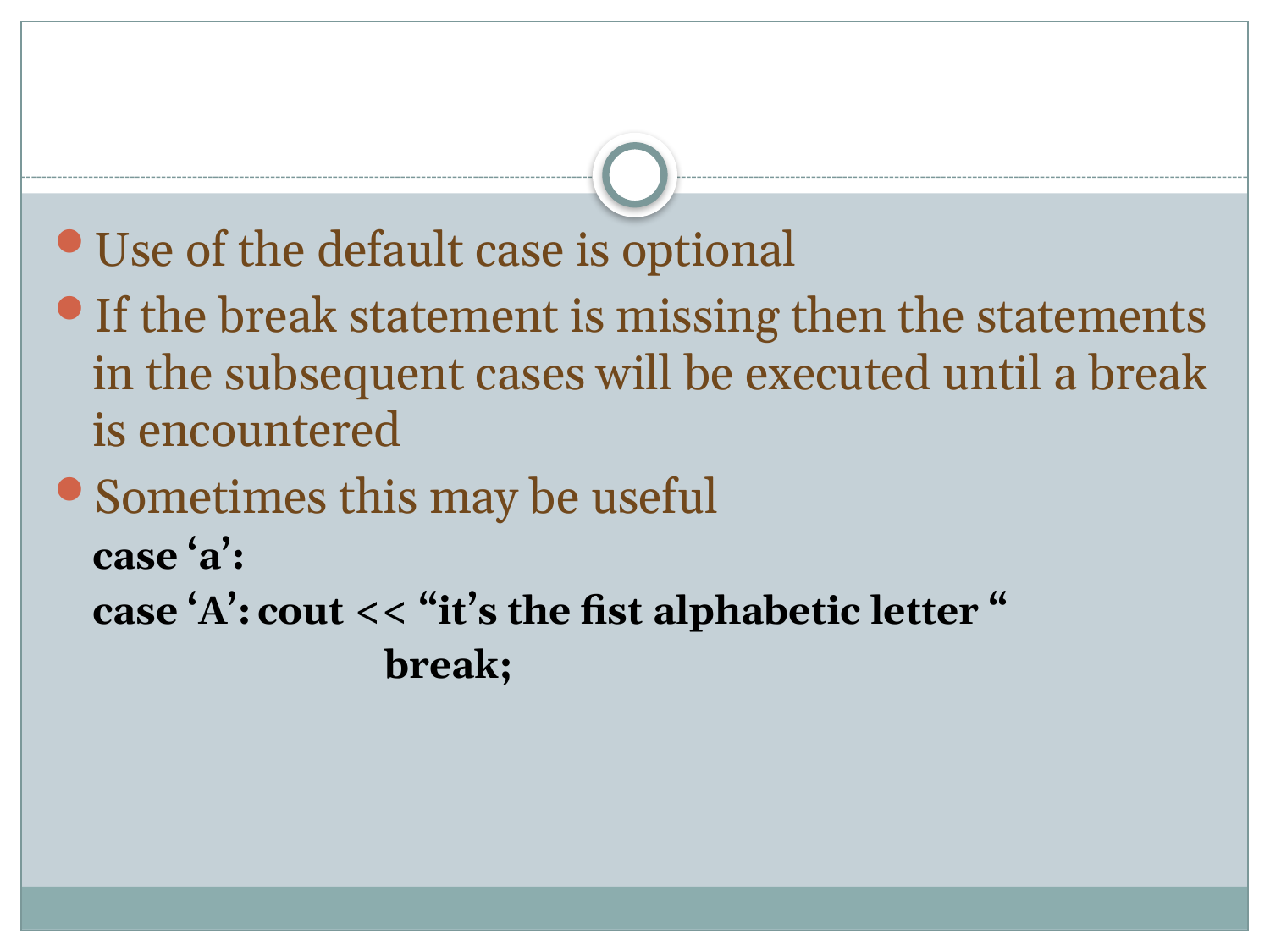

#
Use of the default case is optional
If the break statement is missing then the statements in the subsequent cases will be executed until a break is encountered
Sometimes this may be useful
case ‘a’:
case ‘A’:	cout << “it’s the fist alphabetic letter “
			break;